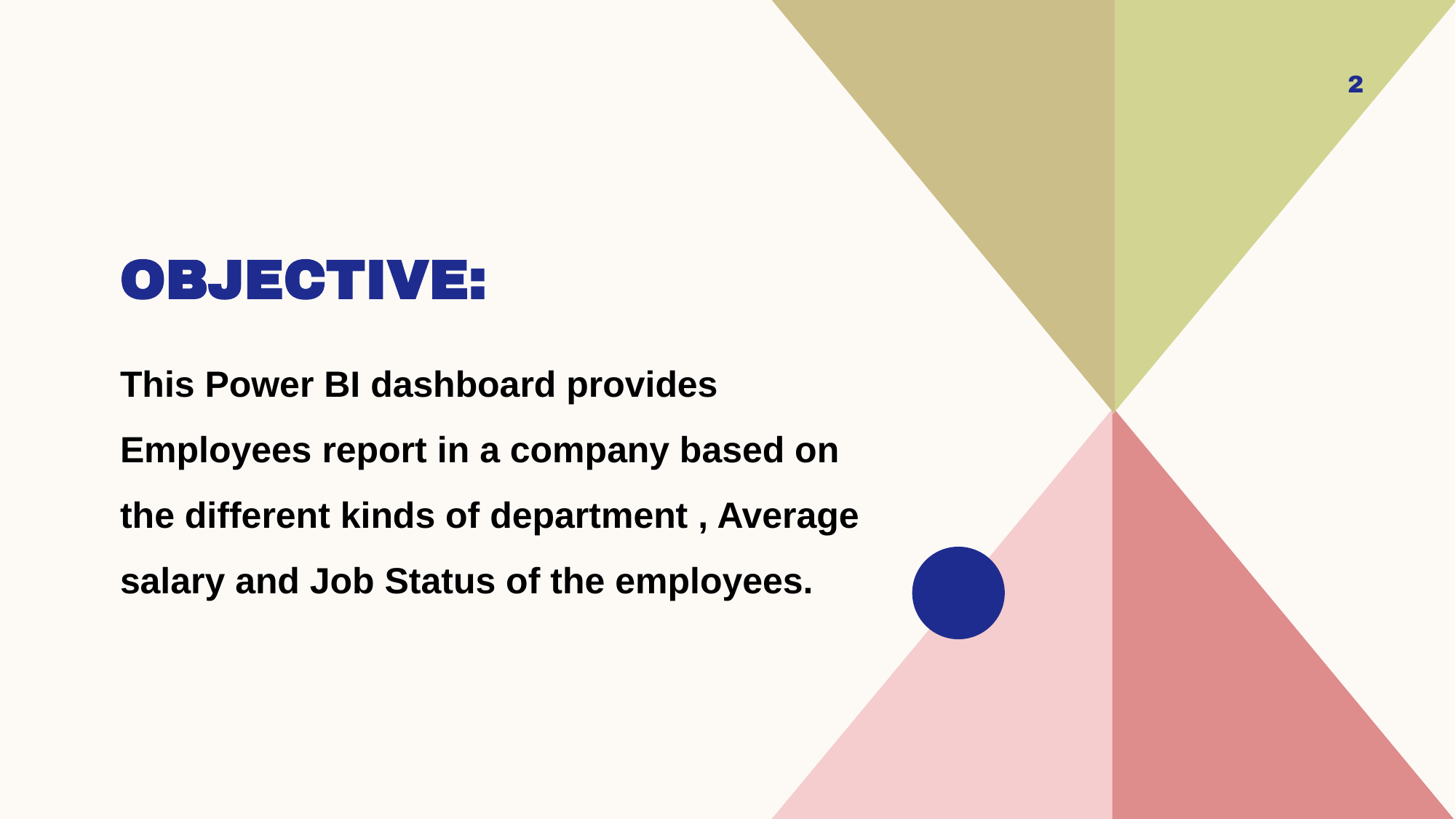

2
# Objective:
This Power BI dashboard provides Employees report in a company based on the different kinds of department , Average salary and Job Status of the employees.